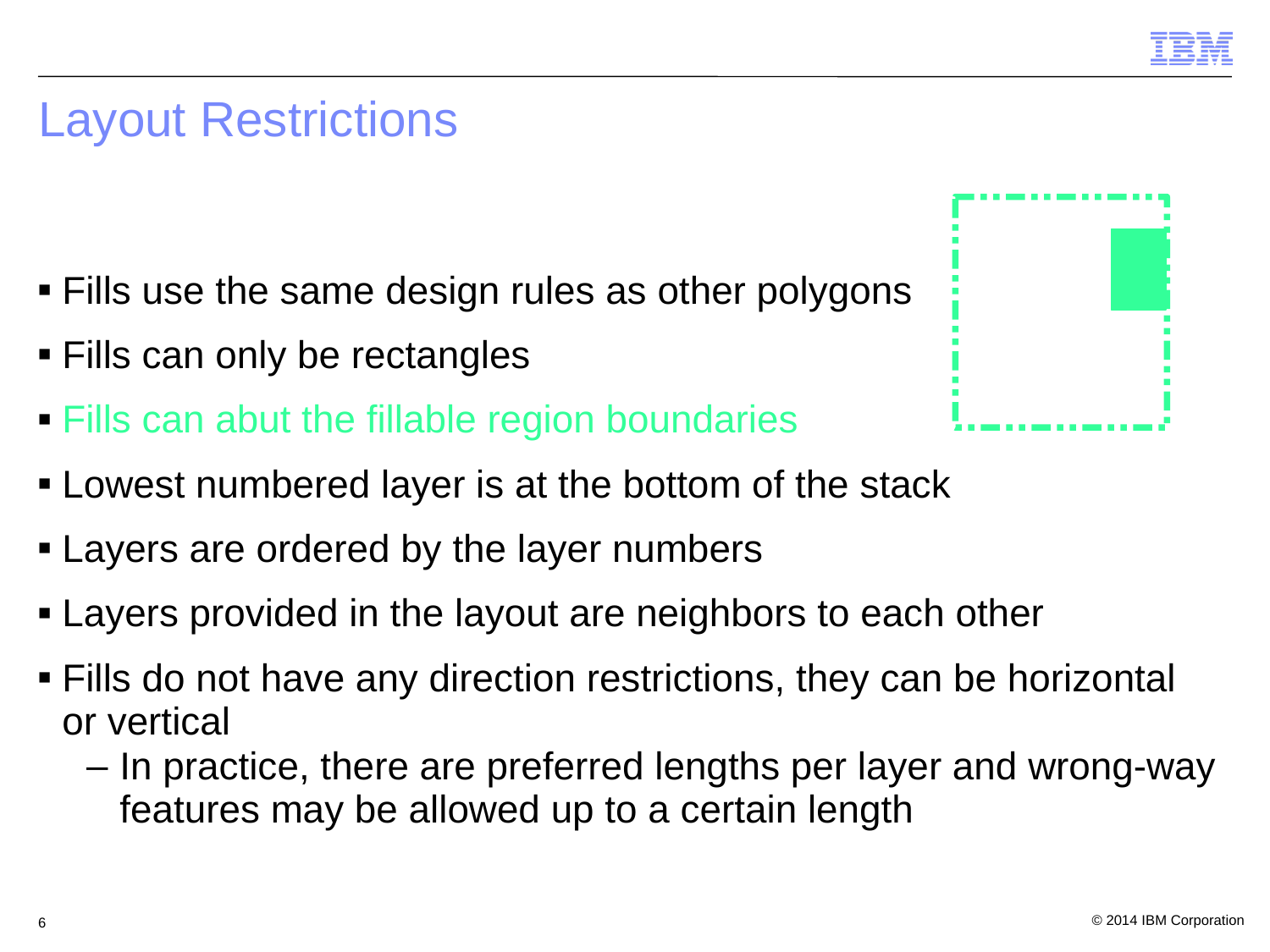

# Layout Restrictions

Fills use the same design rules as other polygons
Fills can only be rectangles
Fills can abut the fillable region boundaries
Lowest numbered layer is at the bottom of the stack
Layers are ordered by the layer numbers
Layers provided in the layout are neighbors to each other
Fills do not have any direction restrictions, they can be horizontal or vertical
 In practice, there are preferred lengths per layer and wrong-way  features may be allowed up to a certain length
6